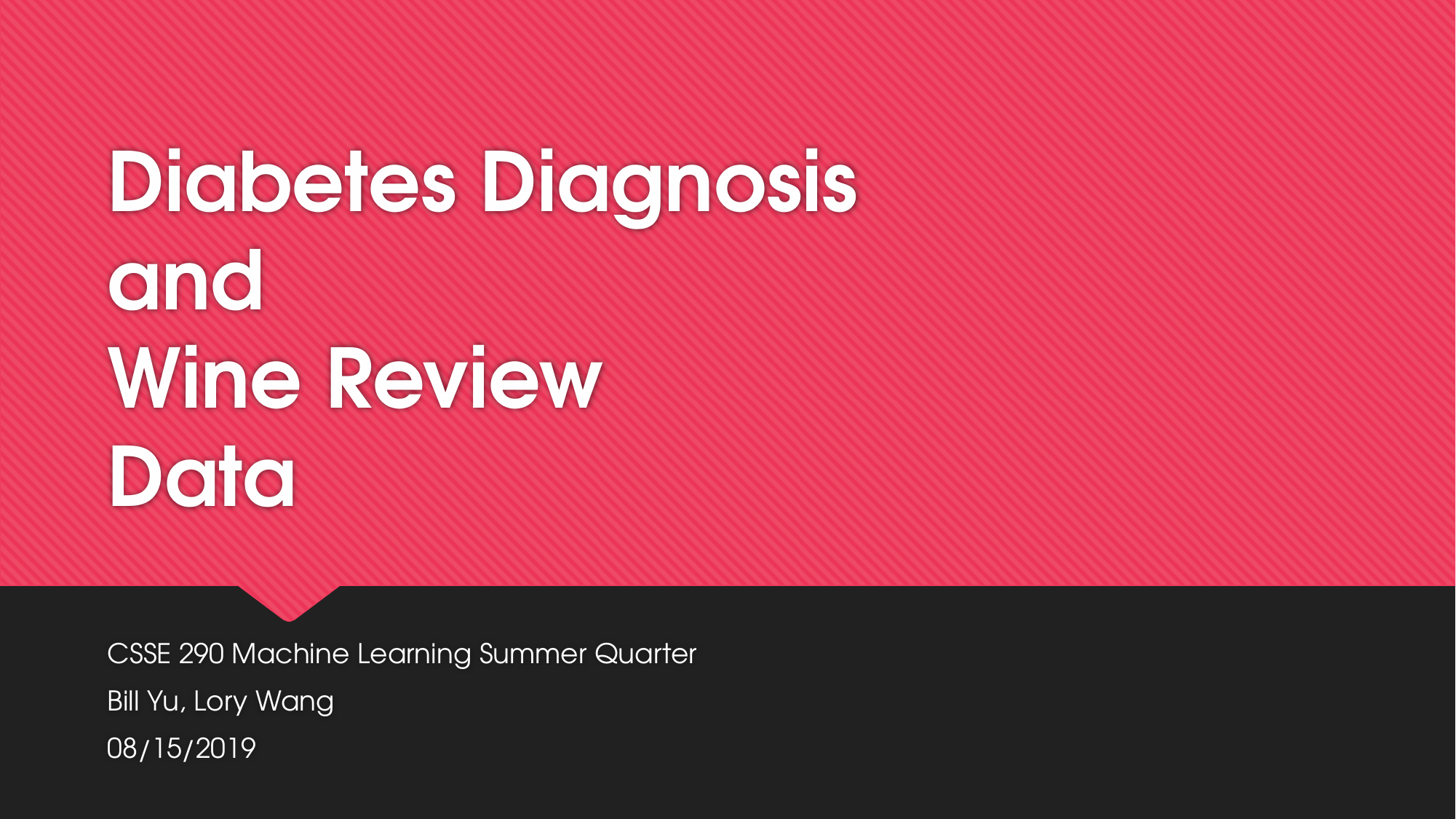

# Diabetes Diagnosis and Wine Review Data
CSSE 290 Machine Learning Summer Quarter
Bill Yu, Lory Wang
08/15/2019